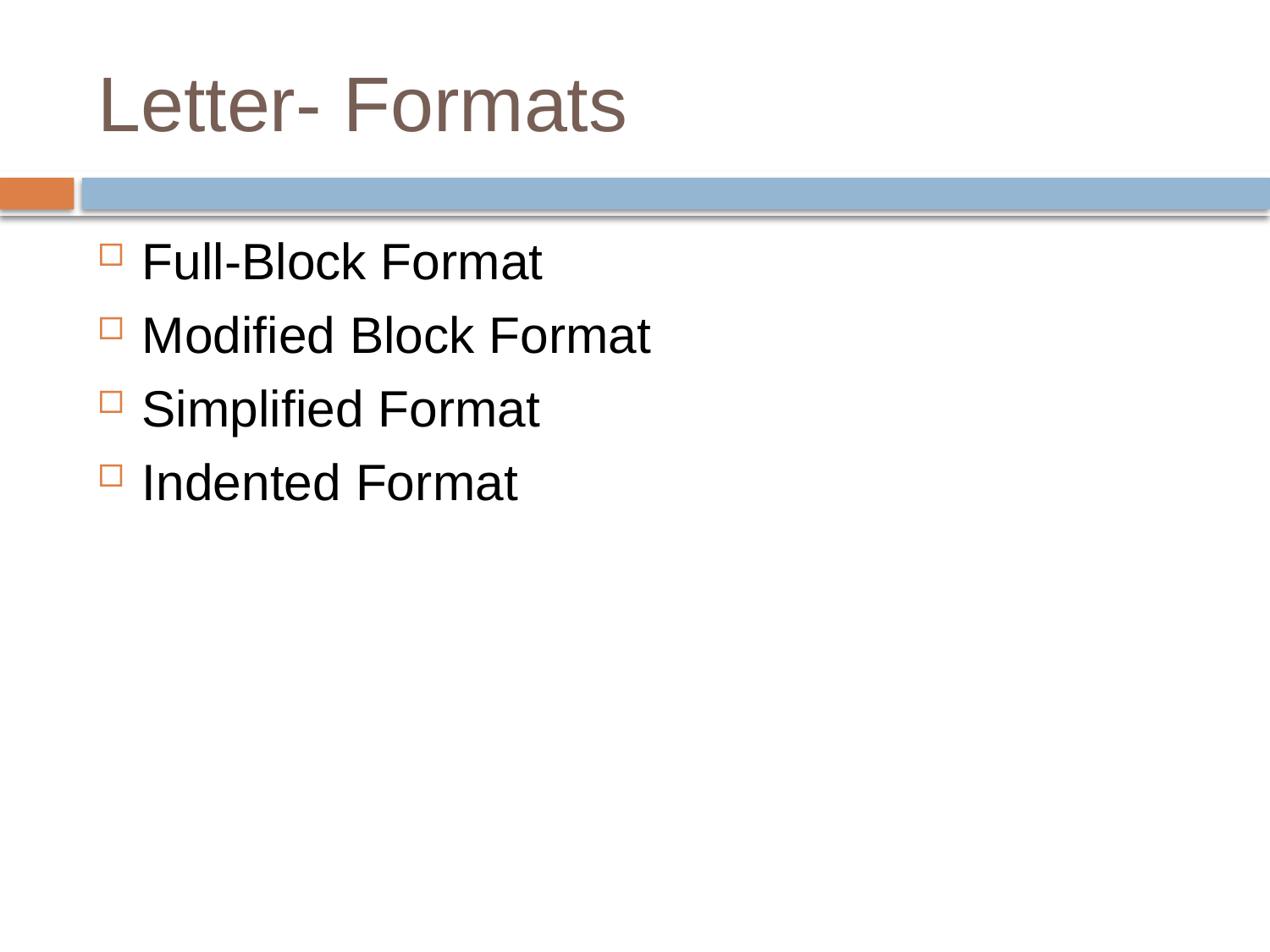

# Letter- Formats
Full-Block Format
Modified Block Format
Simplified Format
Indented Format